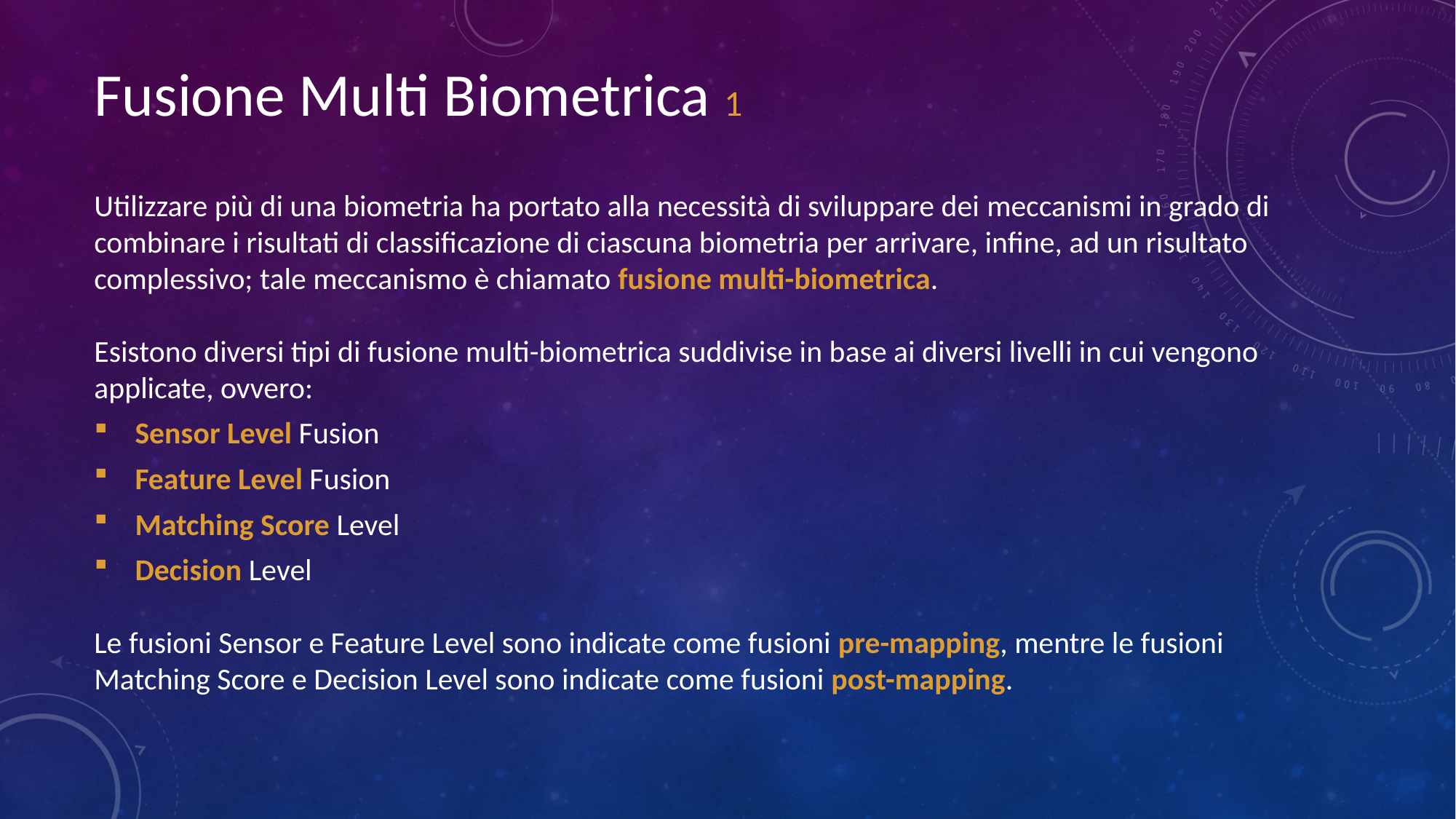

Fusione Multi Biometrica 1
Utilizzare più di una biometria ha portato alla necessità di sviluppare dei meccanismi in grado di combinare i risultati di classificazione di ciascuna biometria per arrivare, infine, ad un risultato complessivo; tale meccanismo è chiamato fusione multi-biometrica.

Esistono diversi tipi di fusione multi-biometrica suddivise in base ai diversi livelli in cui vengono
applicate, ovvero:
Sensor Level Fusion
Feature Level Fusion
Matching Score Level
Decision Level

Le fusioni Sensor e Feature Level sono indicate come fusioni pre-mapping, mentre le fusioni
Matching Score e Decision Level sono indicate come fusioni post-mapping.